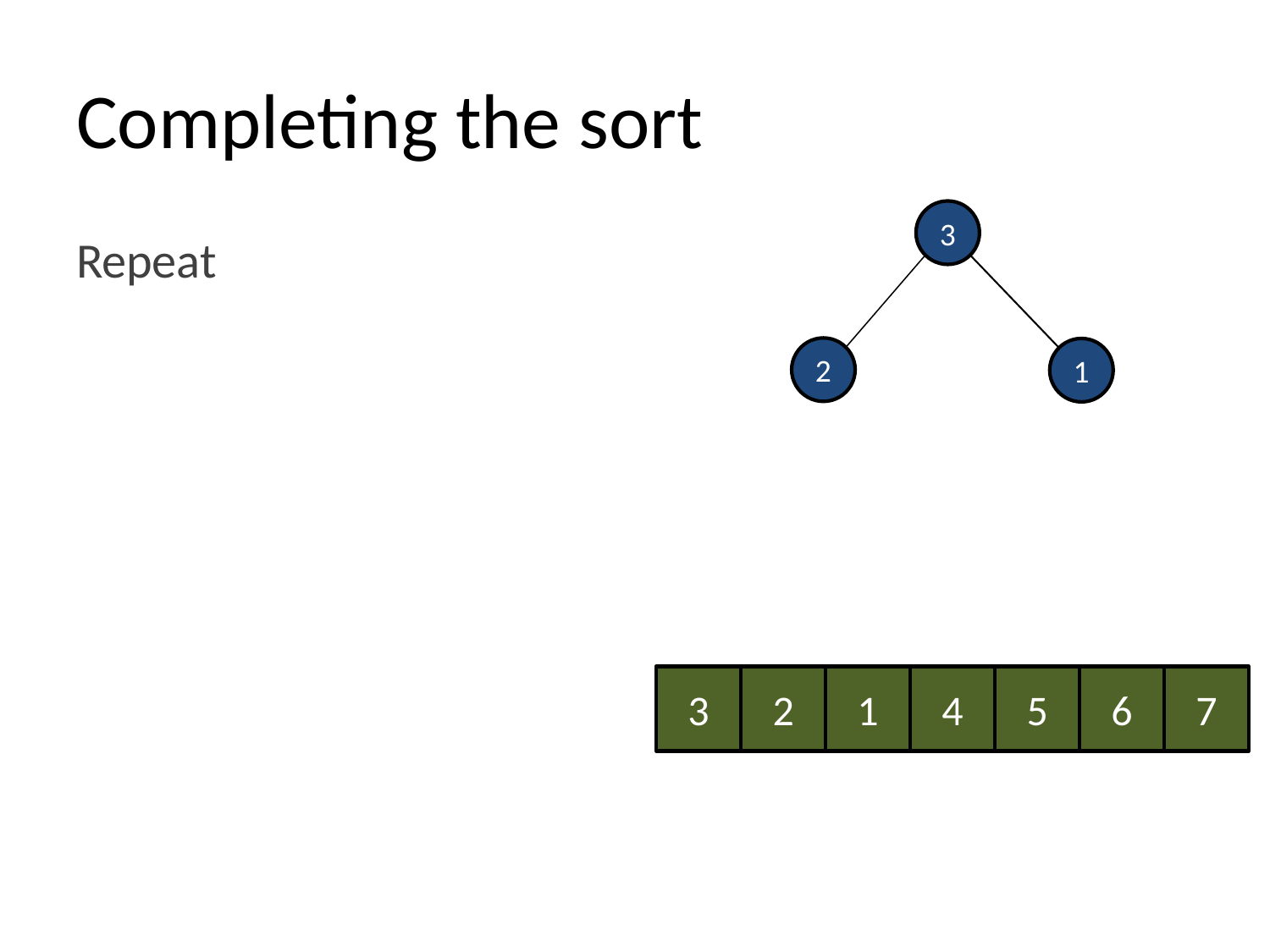

# Completing the sort
3
Repeat
2
1
3
2
1
4
5
6
7